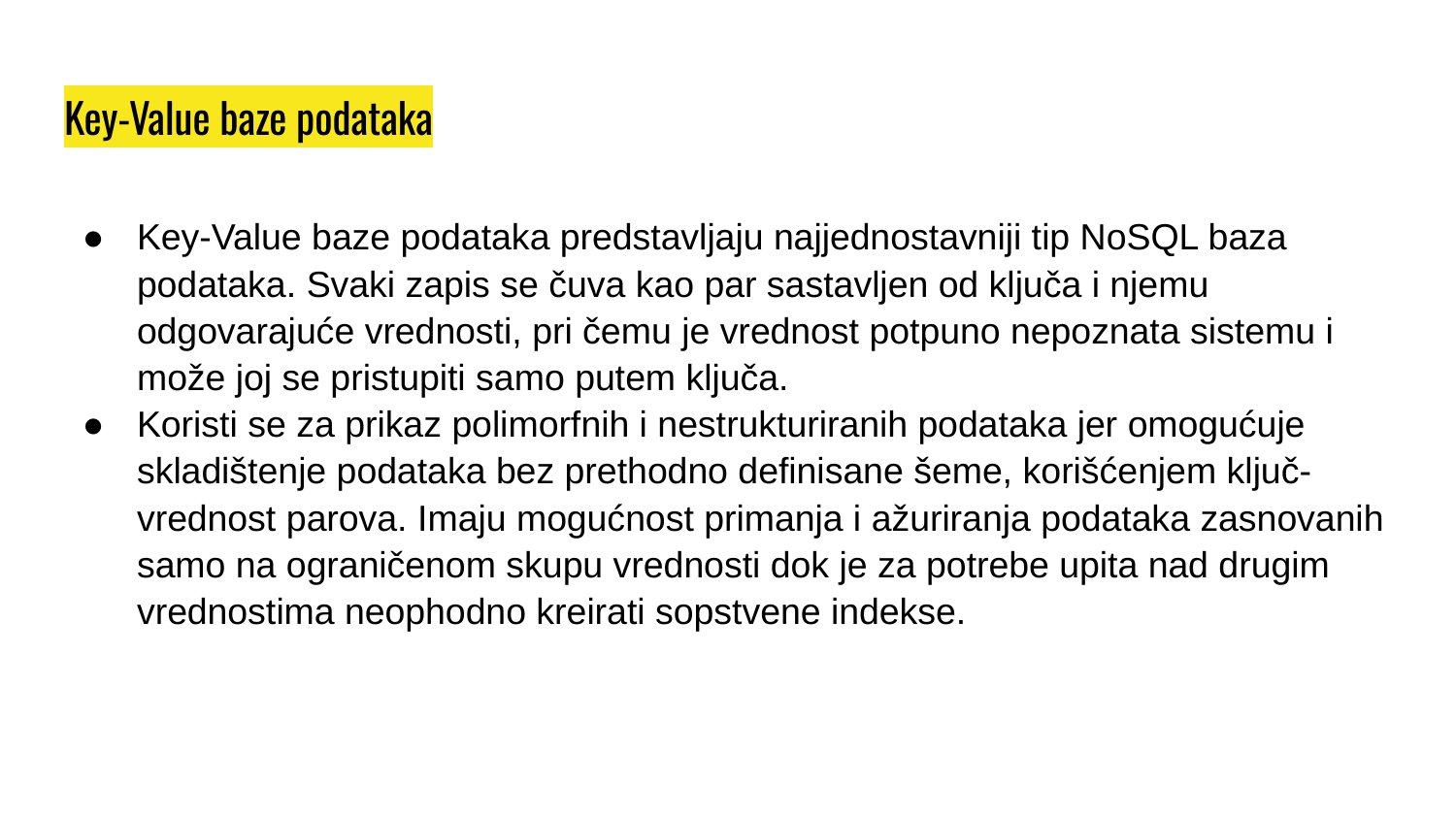

# Key-Value baze podataka
Key-Value baze podataka predstavljaju najjednostavniji tip NoSQL baza podataka. Svaki zapis se čuva kao par sastavljen od ključa i njemu odgovarajuće vrednosti, pri čemu je vrednost potpuno nepoznata sistemu i može joj se pristupiti samo putem ključa.
Koristi se za prikaz polimorfnih i nestrukturiranih podataka jer omogućuje skladištenje podataka bez prethodno definisane šeme, korišćenjem ključ-vrednost parova. Imaju mogućnost primanja i ažuriranja podataka zasnovanih samo na ograničenom skupu vrednosti dok je za potrebe upita nad drugim vrednostima neophodno kreirati sopstvene indekse.